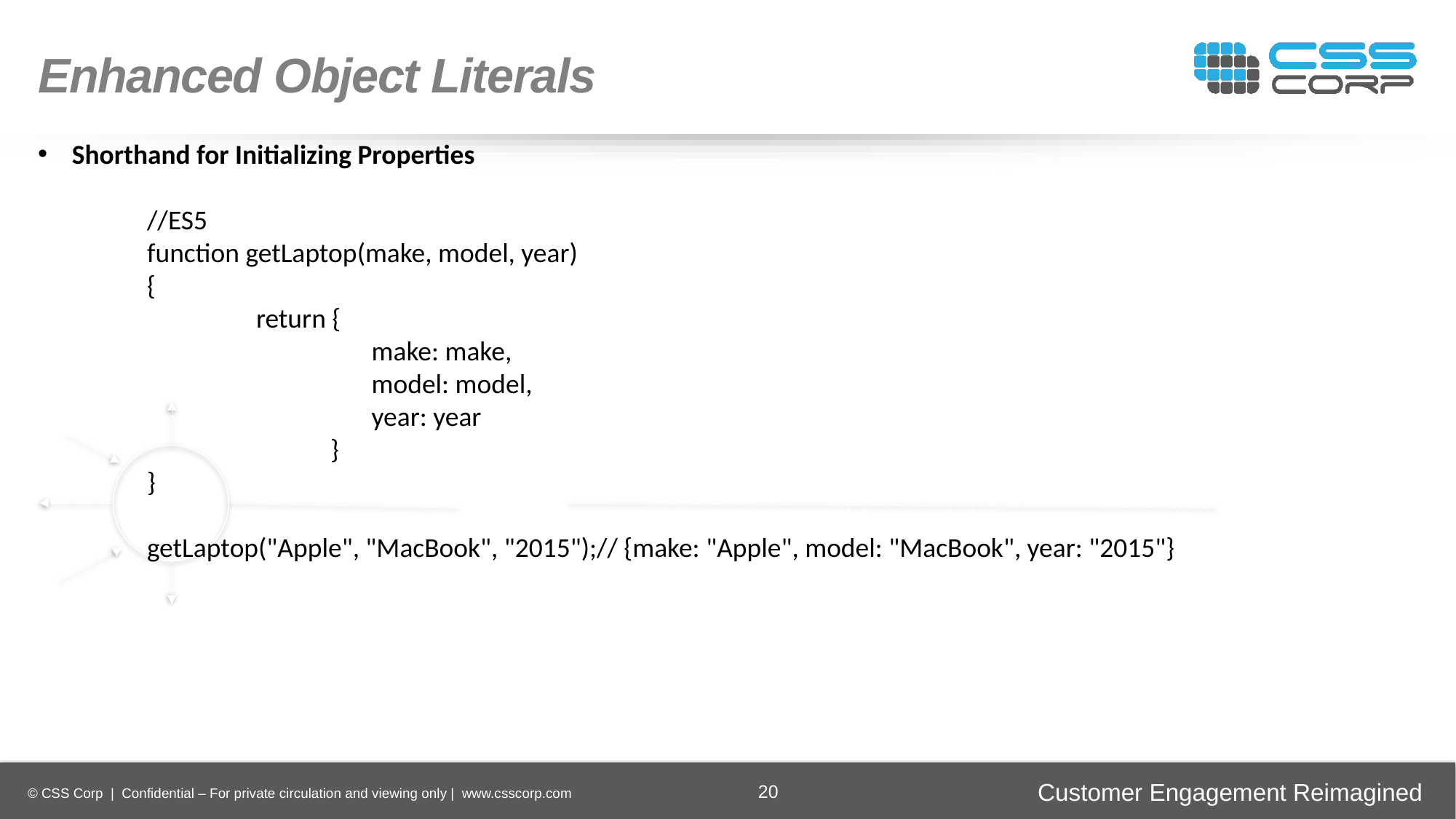

Enhanced Object Literals
Shorthand for Initializing Properties

	//ES5
    	function getLaptop(make, model, year)
	{
        		return {
           			 make: make,
            			 model: model,
            			 year: year
        		            }
    	}

    	getLaptop("Apple", "MacBook", "2015");// {make: "Apple", model: "MacBook", year: "2015"}
Enhancing
Operational Efficiency

Faster Time-to-Market

Digital
Transformation

Securing Brand and Customer Trust

20